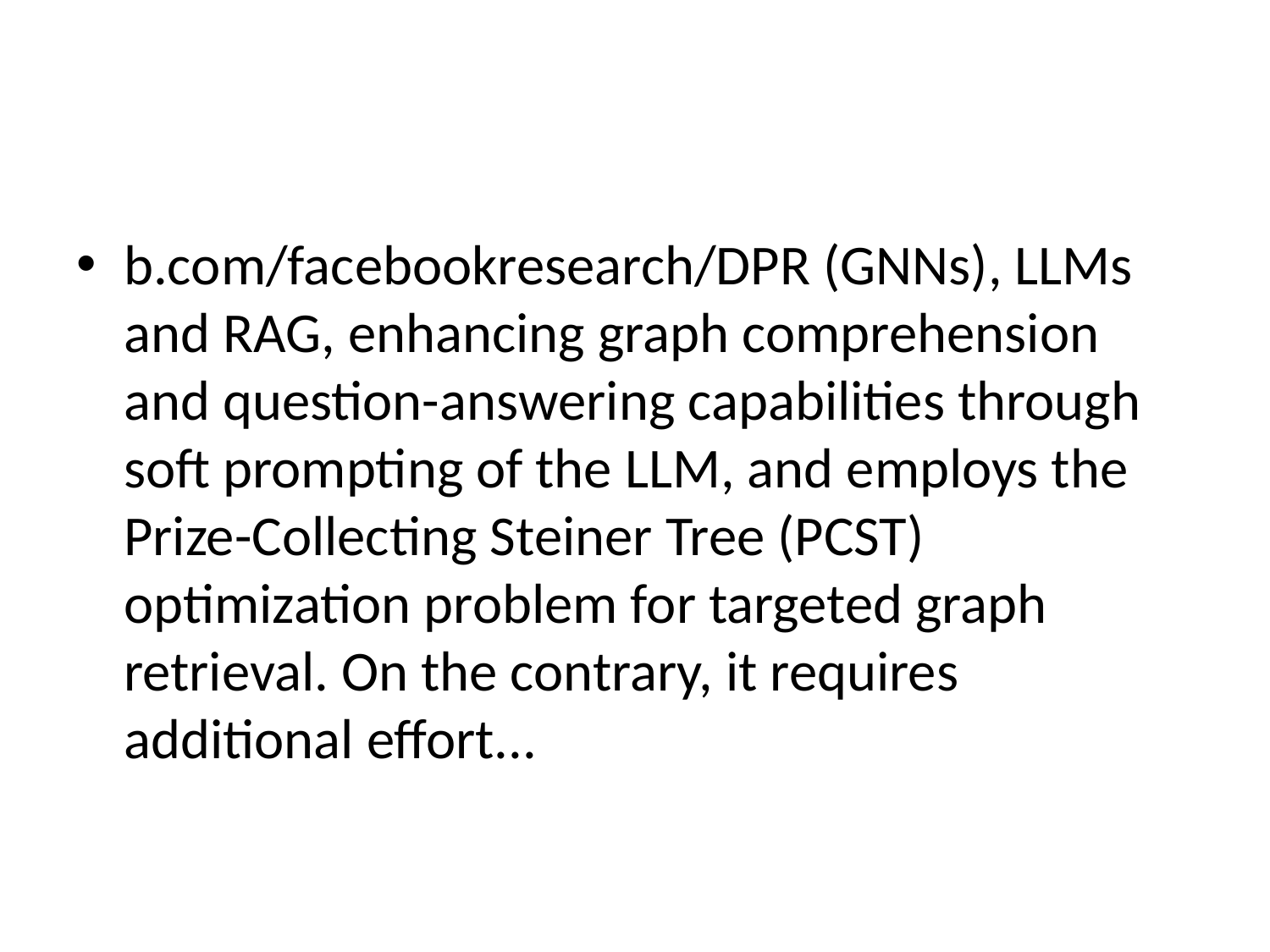

#
b.com/facebookresearch/DPR (GNNs), LLMs and RAG, enhancing graph comprehension and question-answering capabilities through soft prompting of the LLM, and employs the Prize-Collecting Steiner Tree (PCST) optimization problem for targeted graph retrieval. On the contrary, it requires additional effort...